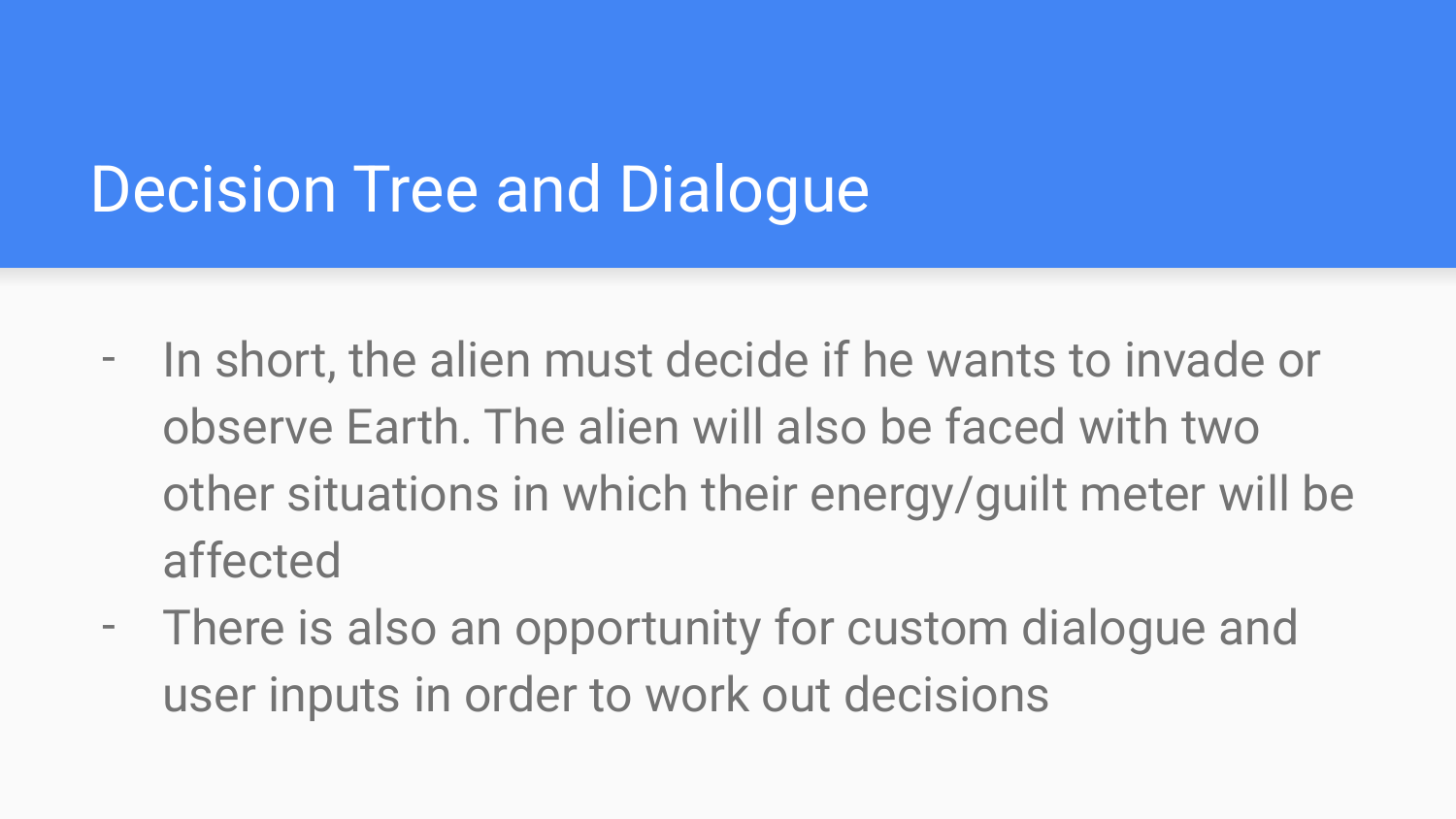

# Decision Tree and Dialogue
In short, the alien must decide if he wants to invade or observe Earth. The alien will also be faced with two other situations in which their energy/guilt meter will be affected
There is also an opportunity for custom dialogue and user inputs in order to work out decisions